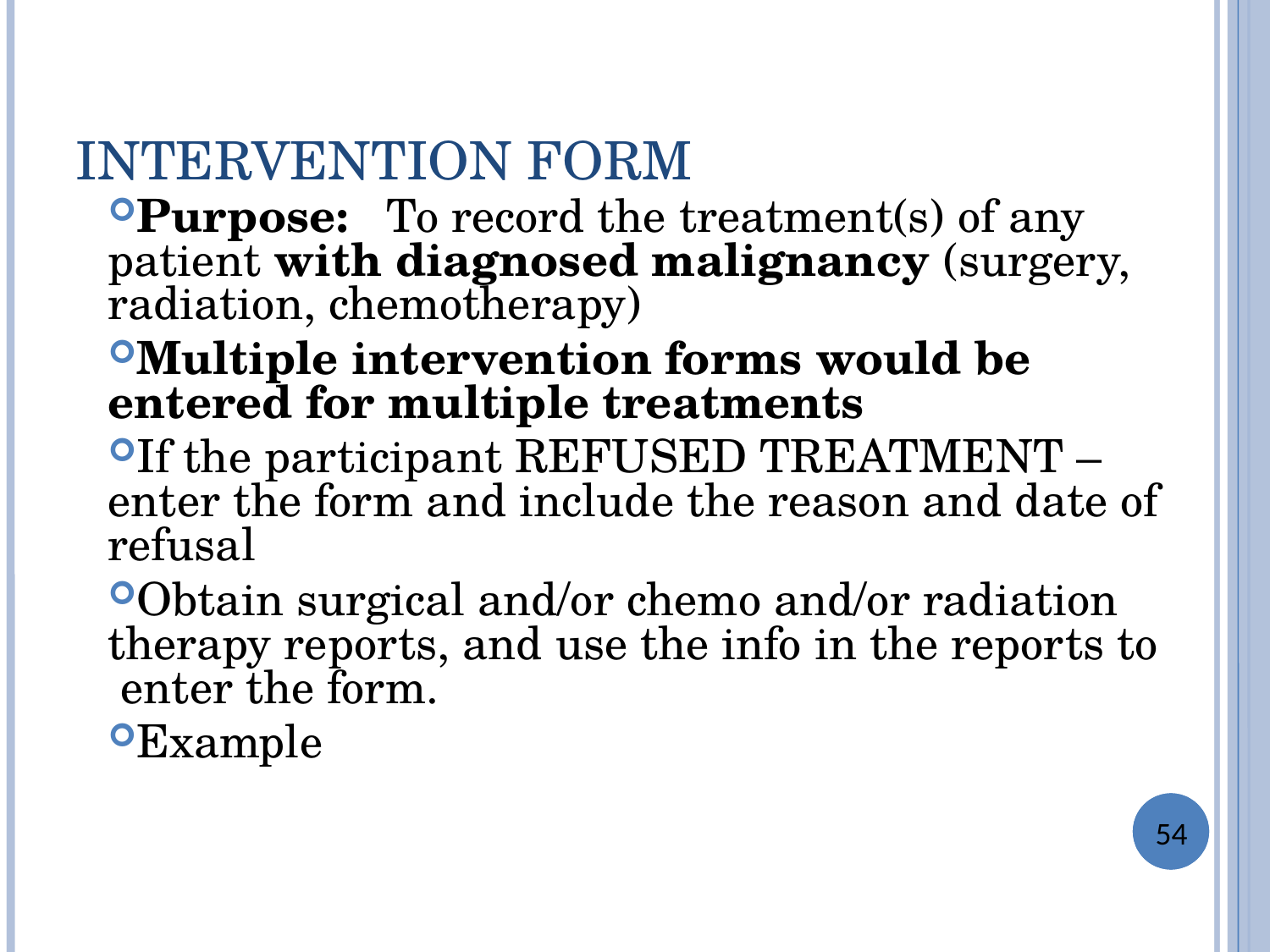

INTERVENTION FORM
Purpose:   To record the treatment(s) of any patient with diagnosed malignancy (surgery, radiation, chemotherapy)
Multiple intervention forms would be entered for multiple treatments
If the participant REFUSED TREATMENT – enter the form and include the reason and date of refusal
Obtain surgical and/or chemo and/or radiation therapy reports, and use the info in the reports to  enter the form.
Example

54